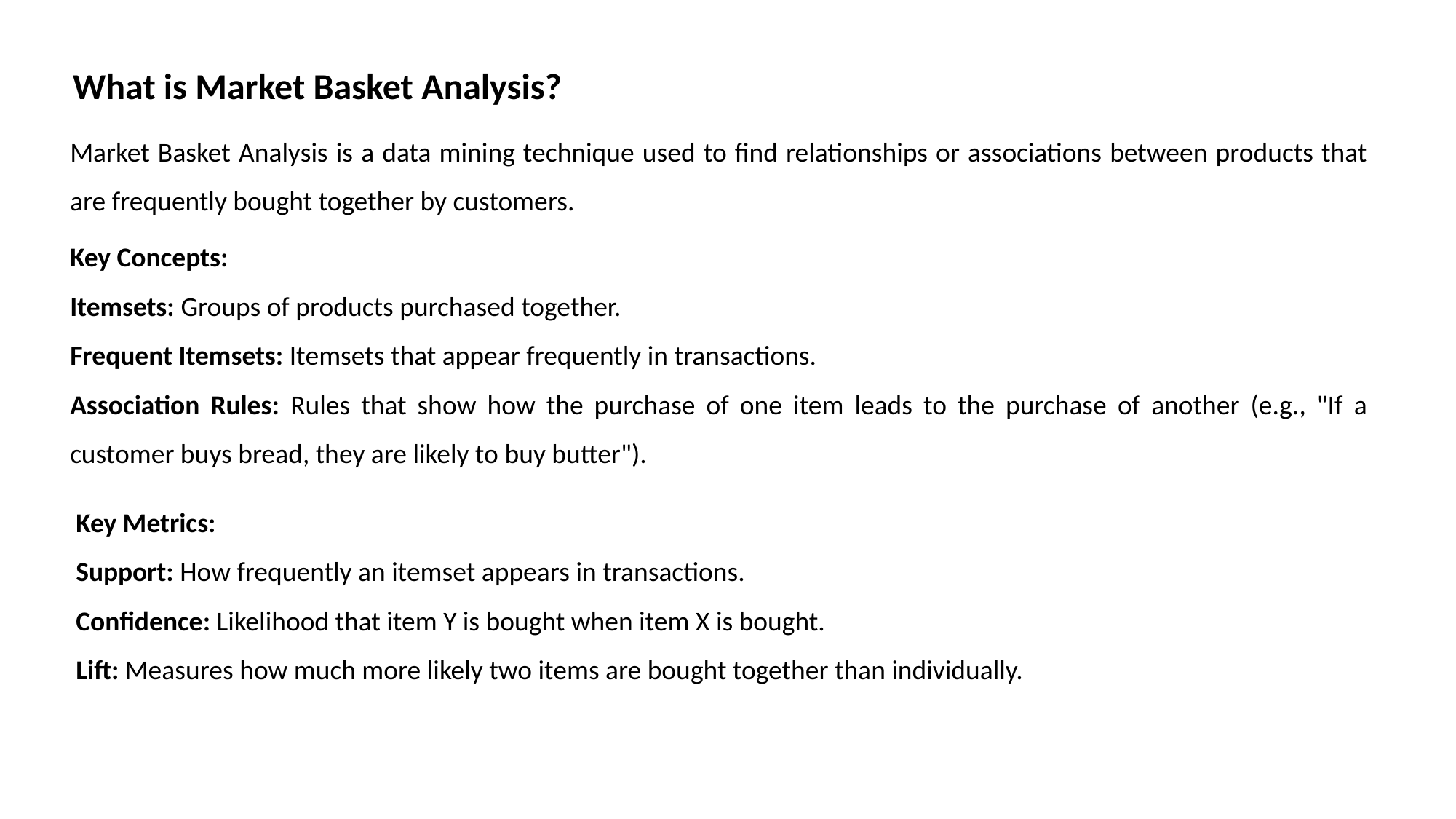

What is Market Basket Analysis?
Market Basket Analysis is a data mining technique used to find relationships or associations between products that are frequently bought together by customers.
Key Concepts:
Itemsets: Groups of products purchased together.
Frequent Itemsets: Itemsets that appear frequently in transactions.
Association Rules: Rules that show how the purchase of one item leads to the purchase of another (e.g., "If a customer buys bread, they are likely to buy butter").

Key Metrics:
Support: How frequently an itemset appears in transactions.
Confidence: Likelihood that item Y is bought when item X is bought.
Lift: Measures how much more likely two items are bought together than individually.